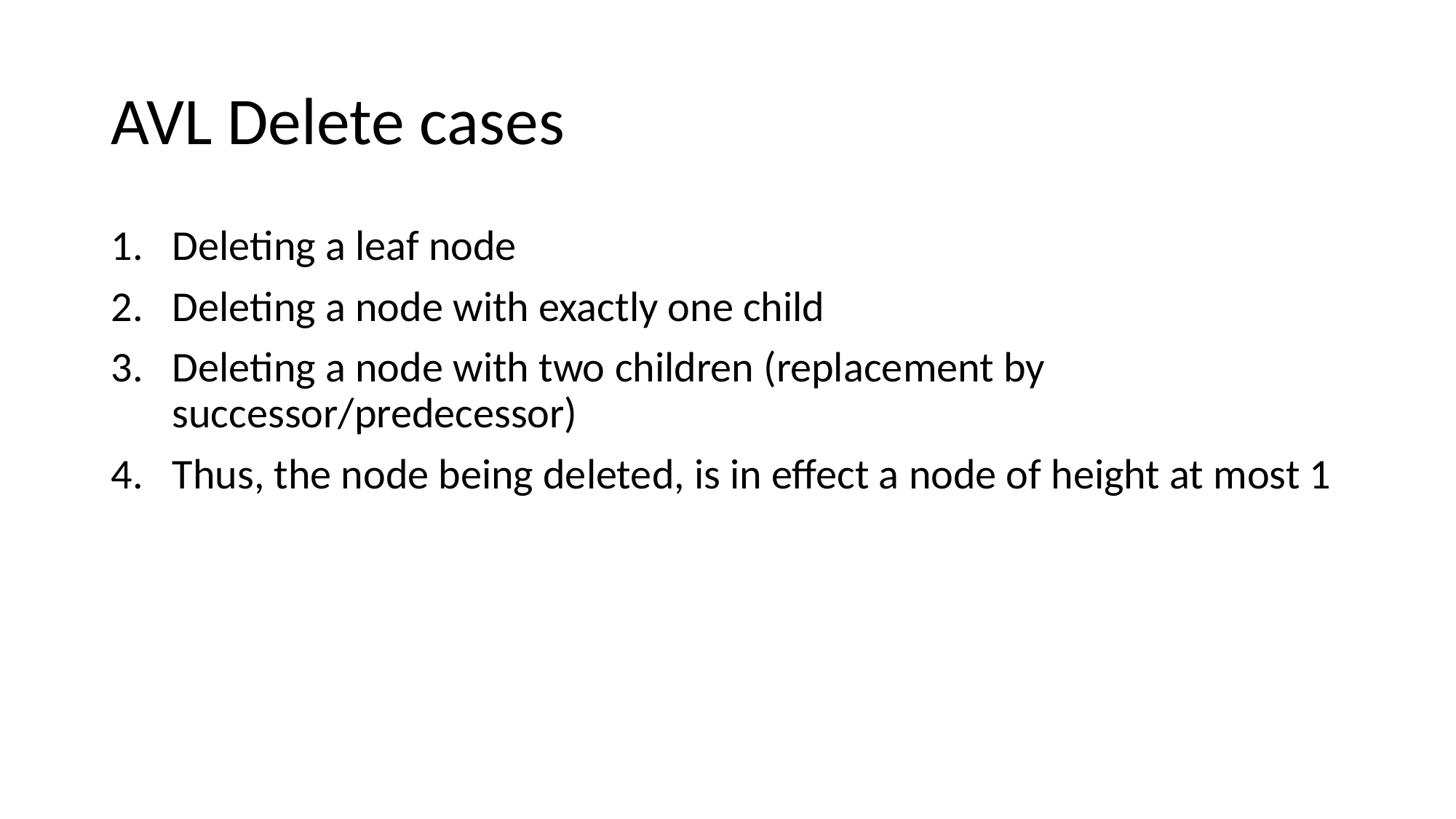

# AVL Delete cases
Deleting a leaf node
Deleting a node with exactly one child
Deleting a node with two children (replacement by successor/predecessor)
Thus, the node being deleted, is in effect a node of height at most 1